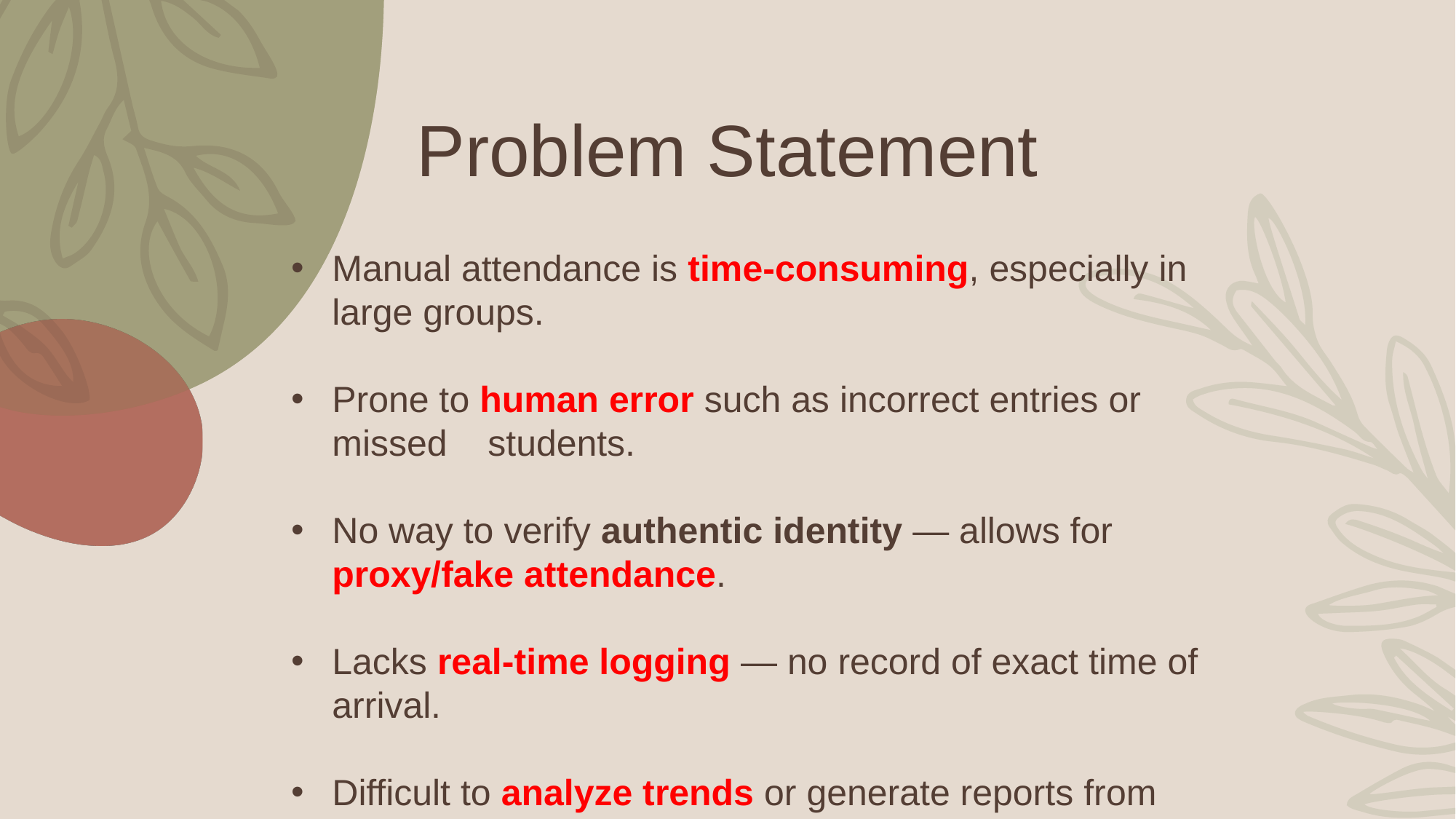

# Problem Statement
Manual attendance is time-consuming, especially in large groups.

Prone to human error such as incorrect entries or missed    students.

No way to verify authentic identity — allows for proxy/fake attendance.

Lacks real-time logging — no record of exact time of arrival.

Difficult to analyze trends or generate reports from paper records.